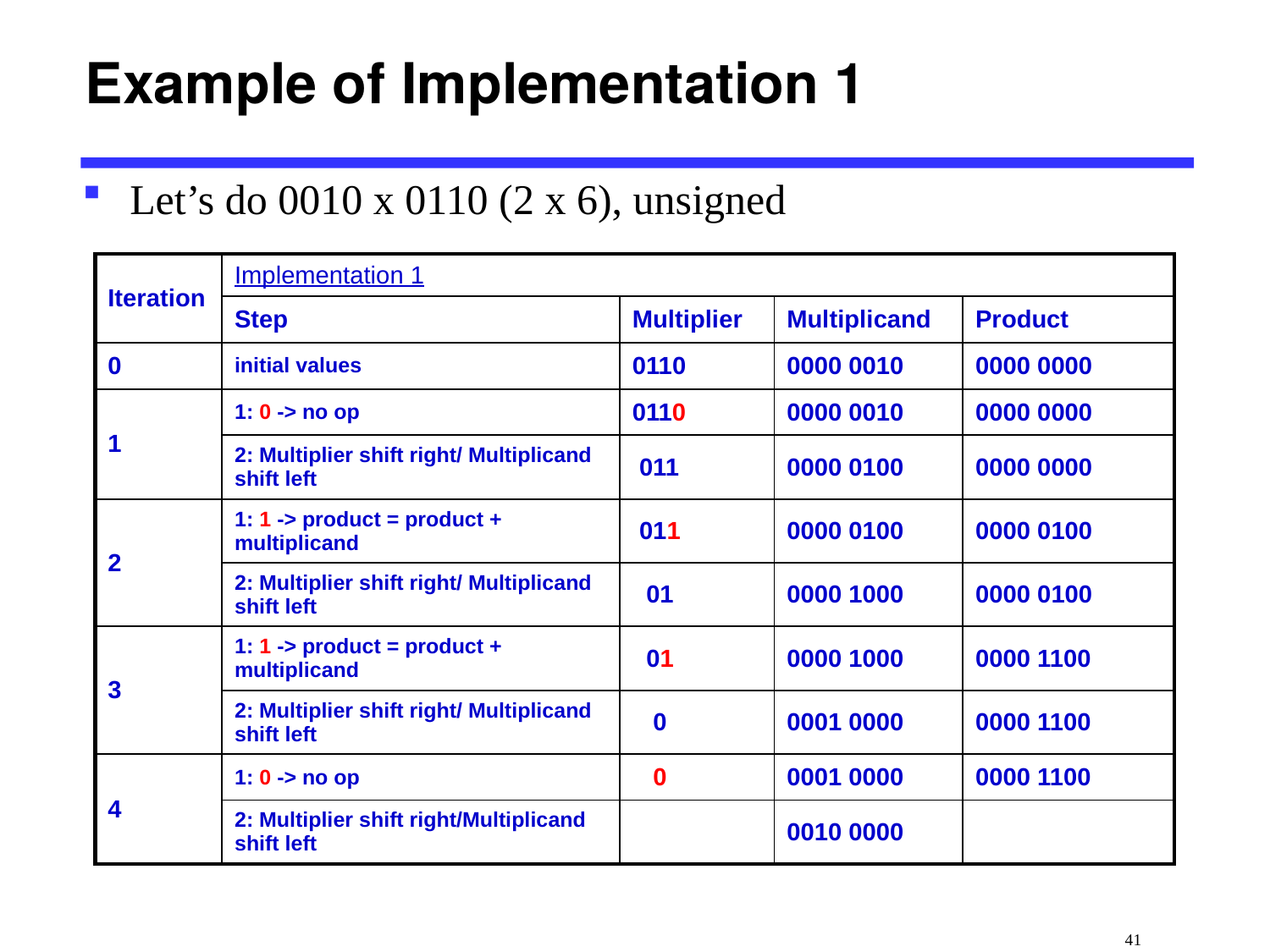

# Example of Implementation 1
Let’s do 0010 x 0110 (2 x 6), unsigned
| Iteration | Implementation 1 |  |  |  |
| --- | --- | --- | --- | --- |
|  | Step | Multiplier | Multiplicand | Product |
| 0 | initial values | 0110 | 0000 0010 | 0000 0000 |
| 1 | 1: 0 -> no op | 0110 | 0000 0010 | 0000 0000 |
|  | 2: Multiplier shift right/ Multiplicand shift left | 011 | 0000 0100 | 0000 0000 |
| 2 | 1: 1 -> product = product + multiplicand | 011 | 0000 0100 | 0000 0100 |
|  | 2: Multiplier shift right/ Multiplicand shift left | 01 | 0000 1000 | 0000 0100 |
| 3 | 1: 1 -> product = product + multiplicand | 01 | 0000 1000 | 0000 1100 |
|  | 2: Multiplier shift right/ Multiplicand shift left | 0 | 0001 0000 | 0000 1100 |
| 4 | 1: 0 -> no op | 0 | 0001 0000 | 0000 1100 |
|  | 2: Multiplier shift right/Multiplicand shift left |  | 0010 0000 |  |
                           41